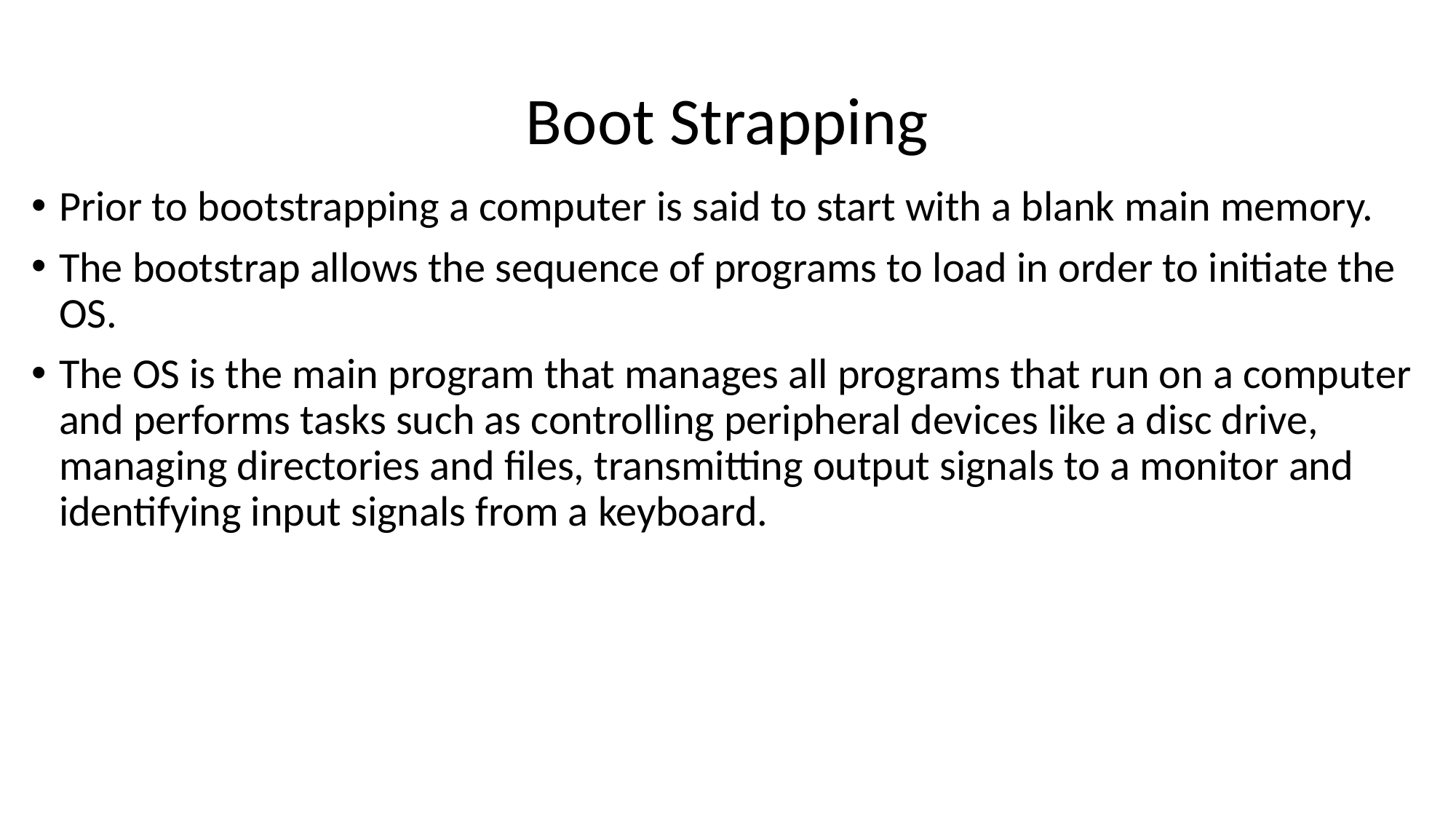

# Boot Strapping
Prior to bootstrapping a computer is said to start with a blank main memory.
The bootstrap allows the sequence of programs to load in order to initiate the OS.
The OS is the main program that manages all programs that run on a computer and performs tasks such as controlling peripheral devices like a disc drive, managing directories and files, transmitting output signals to a monitor and identifying input signals from a keyboard.